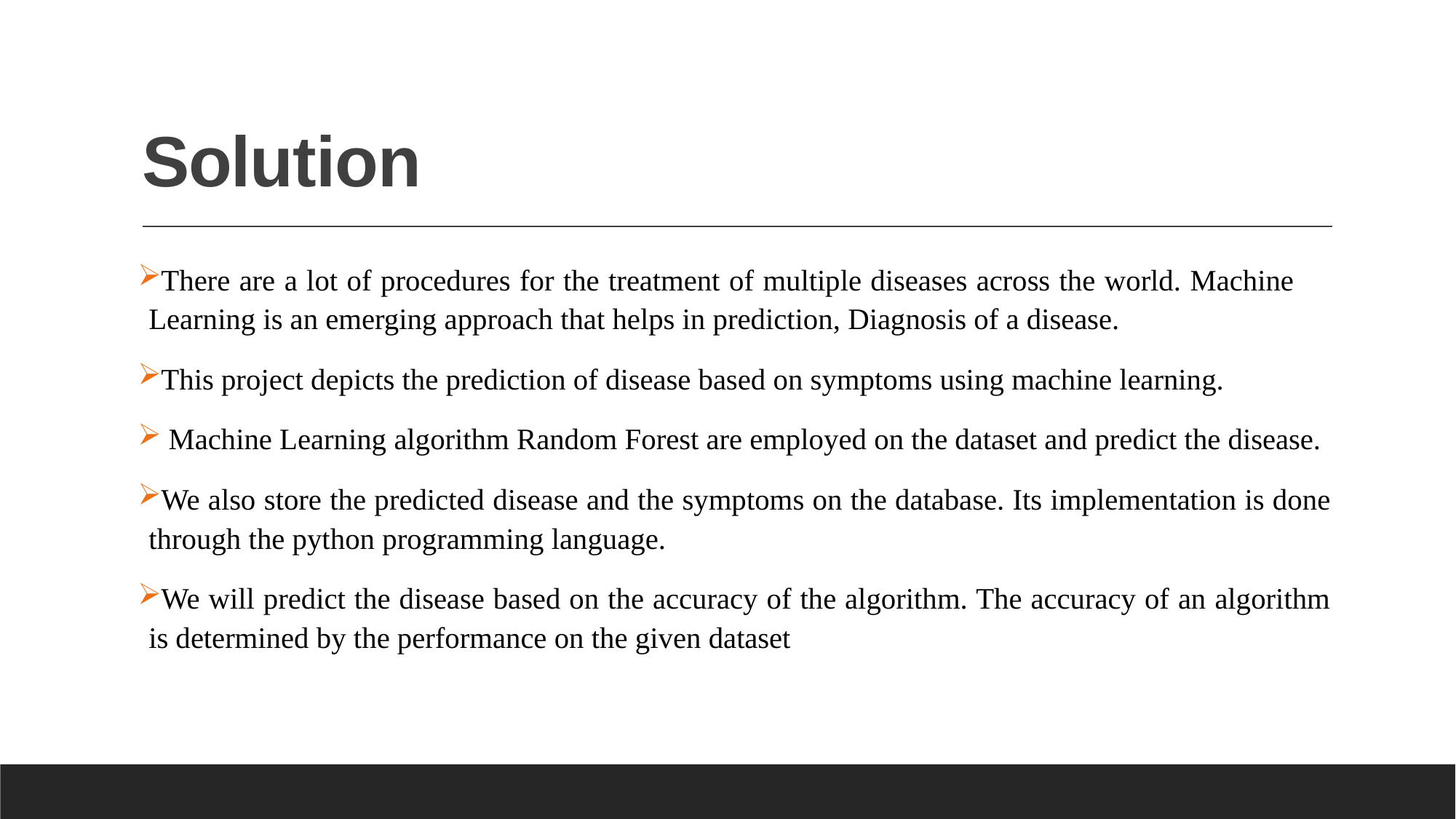

# Solution
There are a lot of procedures for the treatment of multiple diseases across the world. Machine     Learning is an emerging approach that helps in prediction, Diagnosis of a disease.
This project depicts the prediction of disease based on symptoms using machine learning.
 Machine Learning algorithm Random Forest are employed on the dataset and predict the disease.
We also store the predicted disease and the symptoms on the database. Its implementation is done through the python programming language.
We will predict the disease based on the accuracy of the algorithm. The accuracy of an algorithm is determined by the performance on the given dataset